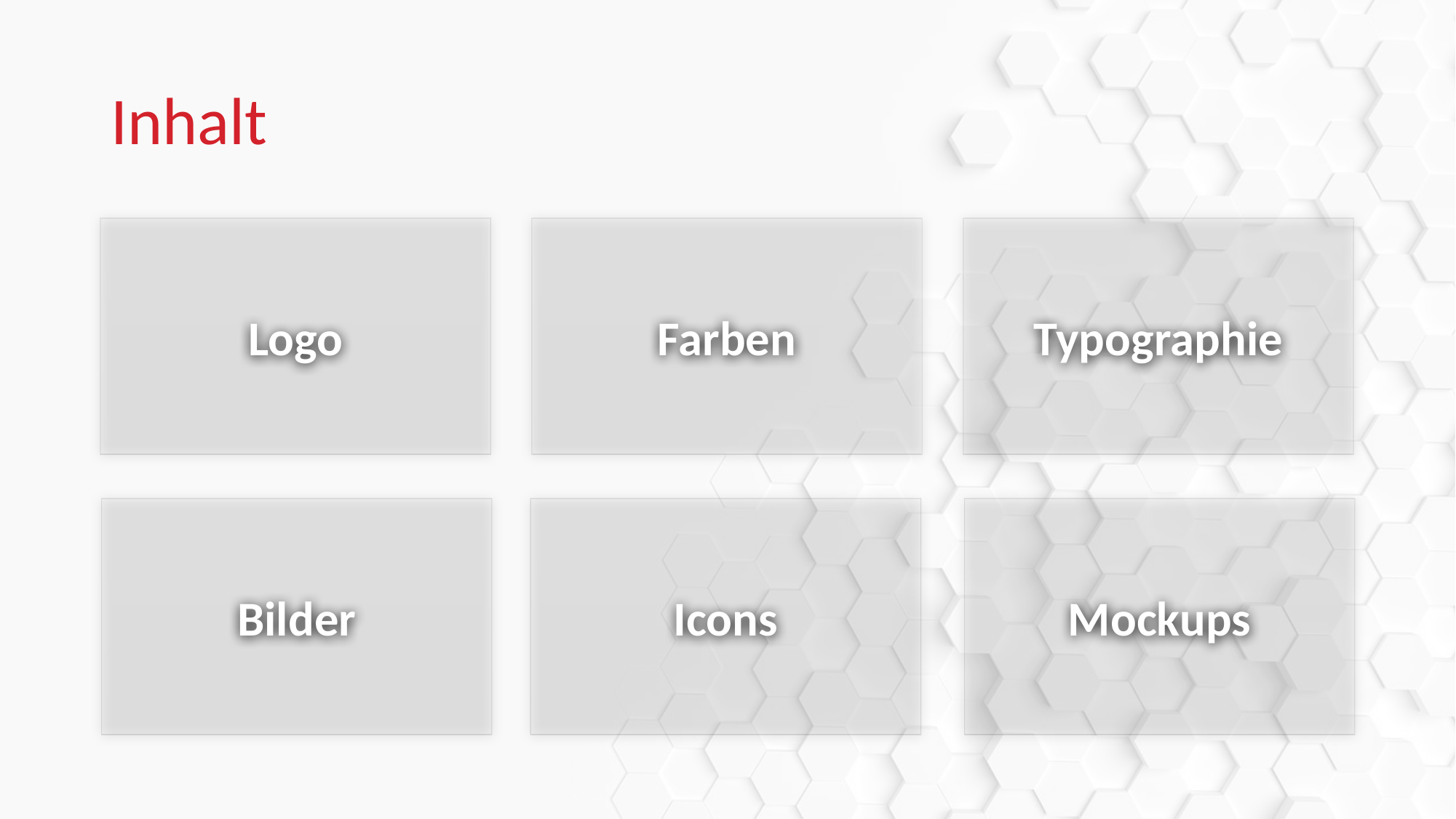

# Inhalt
Logo
Farben
Typographie
Bilder
Icons
Mockups